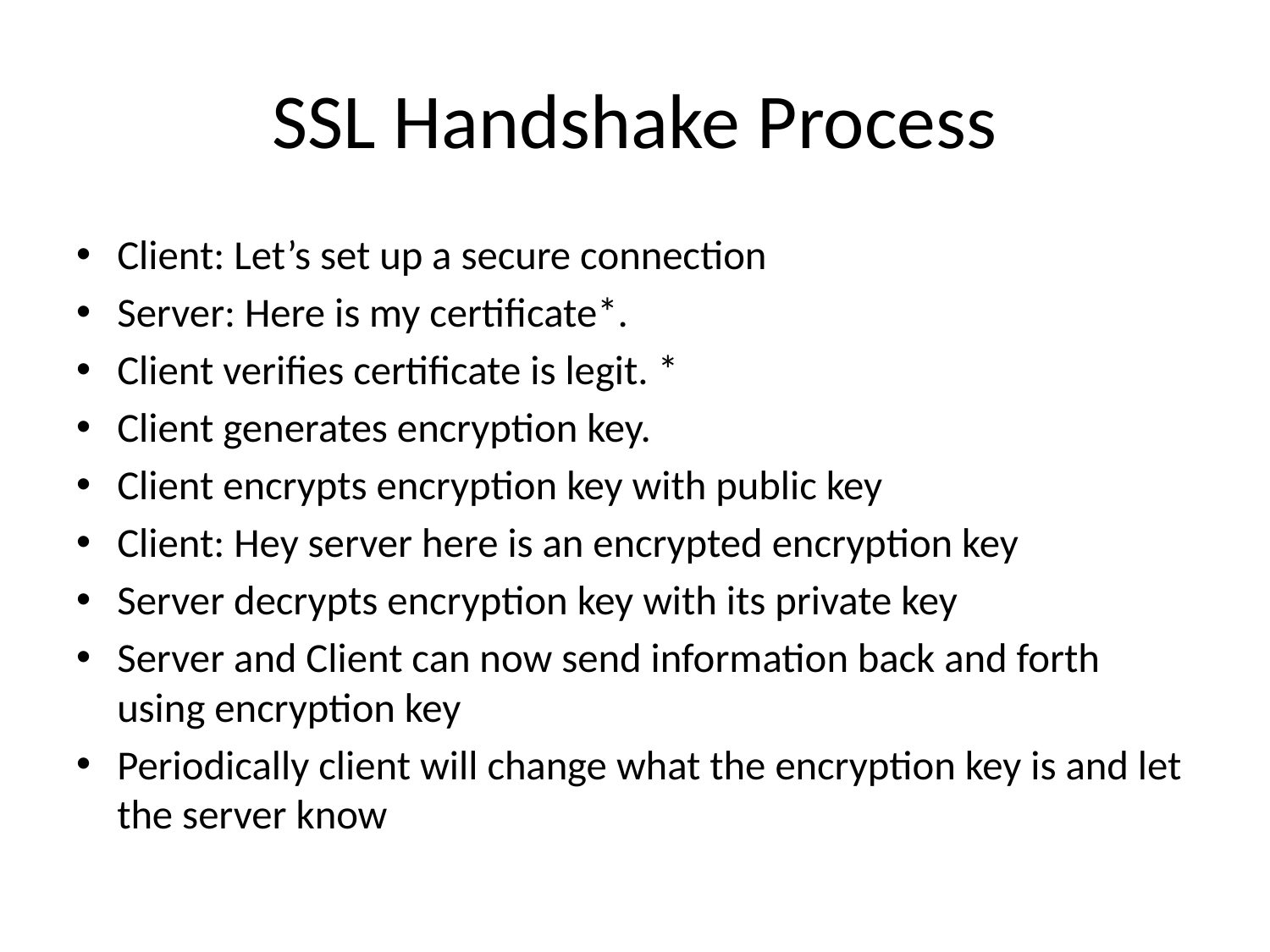

# SSL Handshake Process
Client: Let’s set up a secure connection
Server: Here is my certificate*.
Client verifies certificate is legit. *
Client generates encryption key.
Client encrypts encryption key with public key
Client: Hey server here is an encrypted encryption key
Server decrypts encryption key with its private key
Server and Client can now send information back and forth using encryption key
Periodically client will change what the encryption key is and let the server know